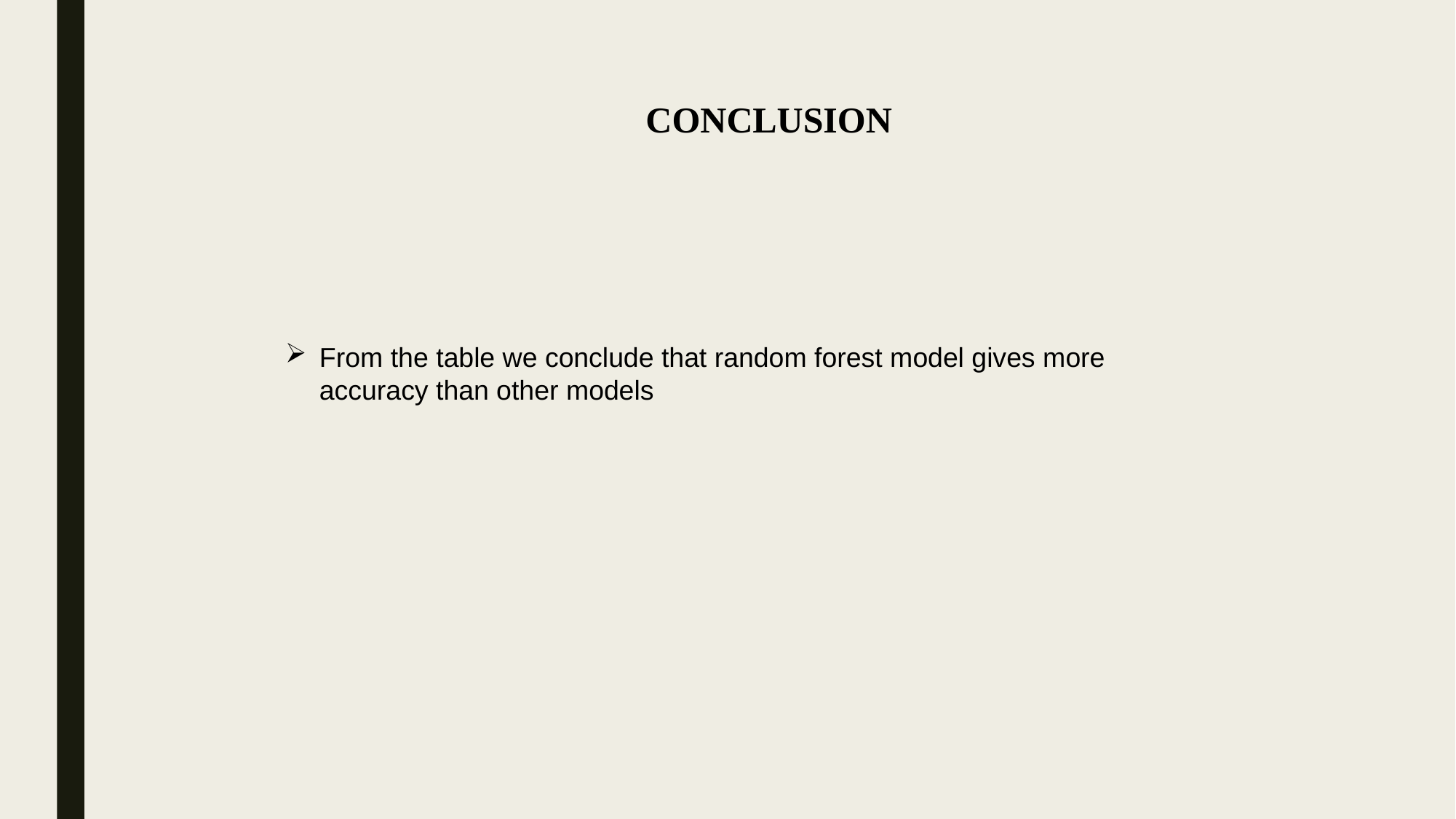

CONCLUSION
From the table we conclude that random forest model gives more accuracy than other models